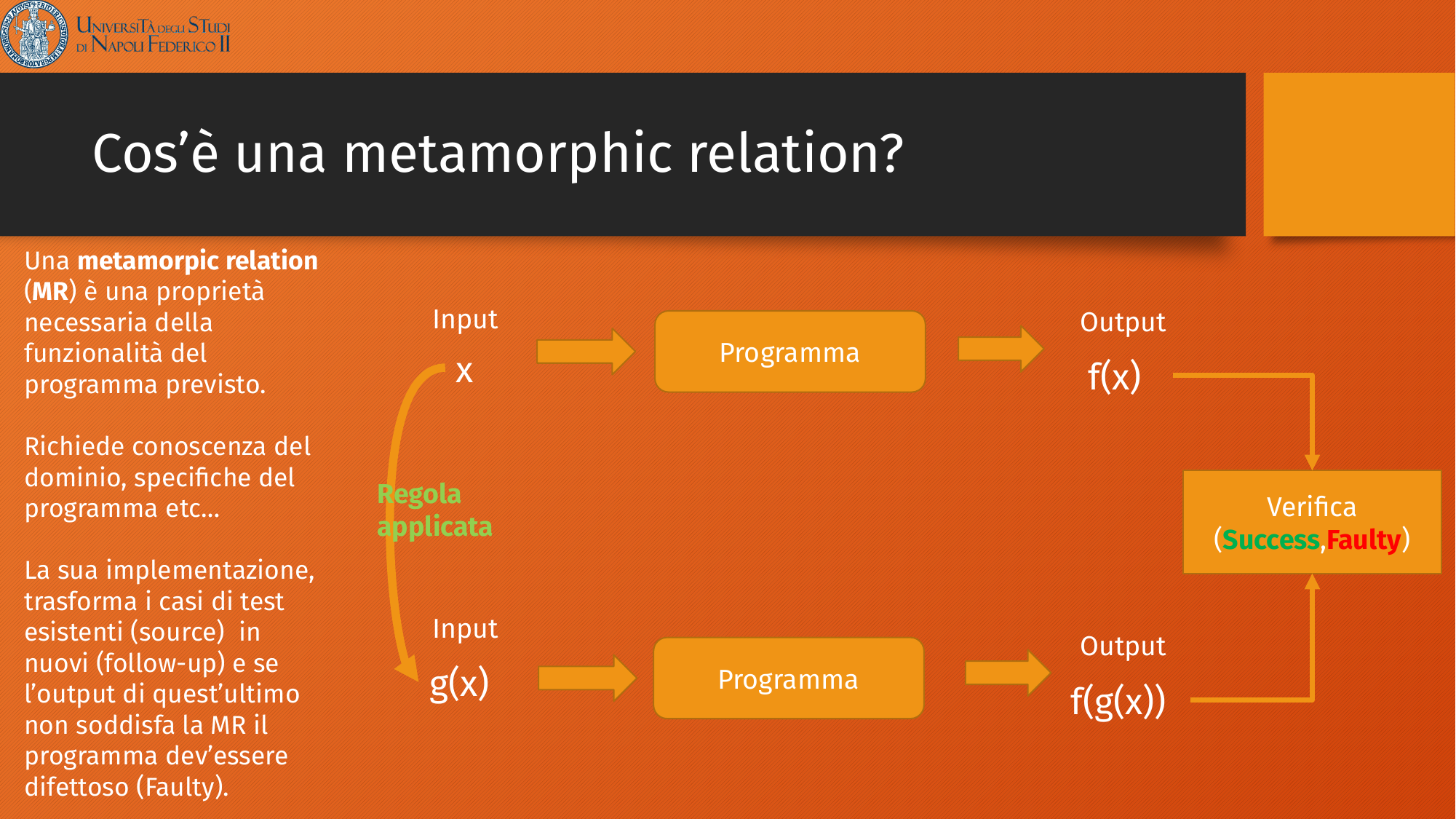

# Cos’è una metamorphic relation?
Una metamorpic relation (MR) è una proprietà necessaria della funzionalità del programma previsto.

Richiede conoscenza del dominio, specifiche del programma etc…

La sua implementazione, trasforma i casi di test esistenti (source)  in nuovi (follow-up) e se l’output di quest’ultimo non soddisfa la MR il programma dev’essere difettoso (Faulty).
Input
Output
Programma

x
f(x)
Regola applicata
Verifica
(Success,Faulty)
Input
Output
Programma

g(x)

f(g(x))